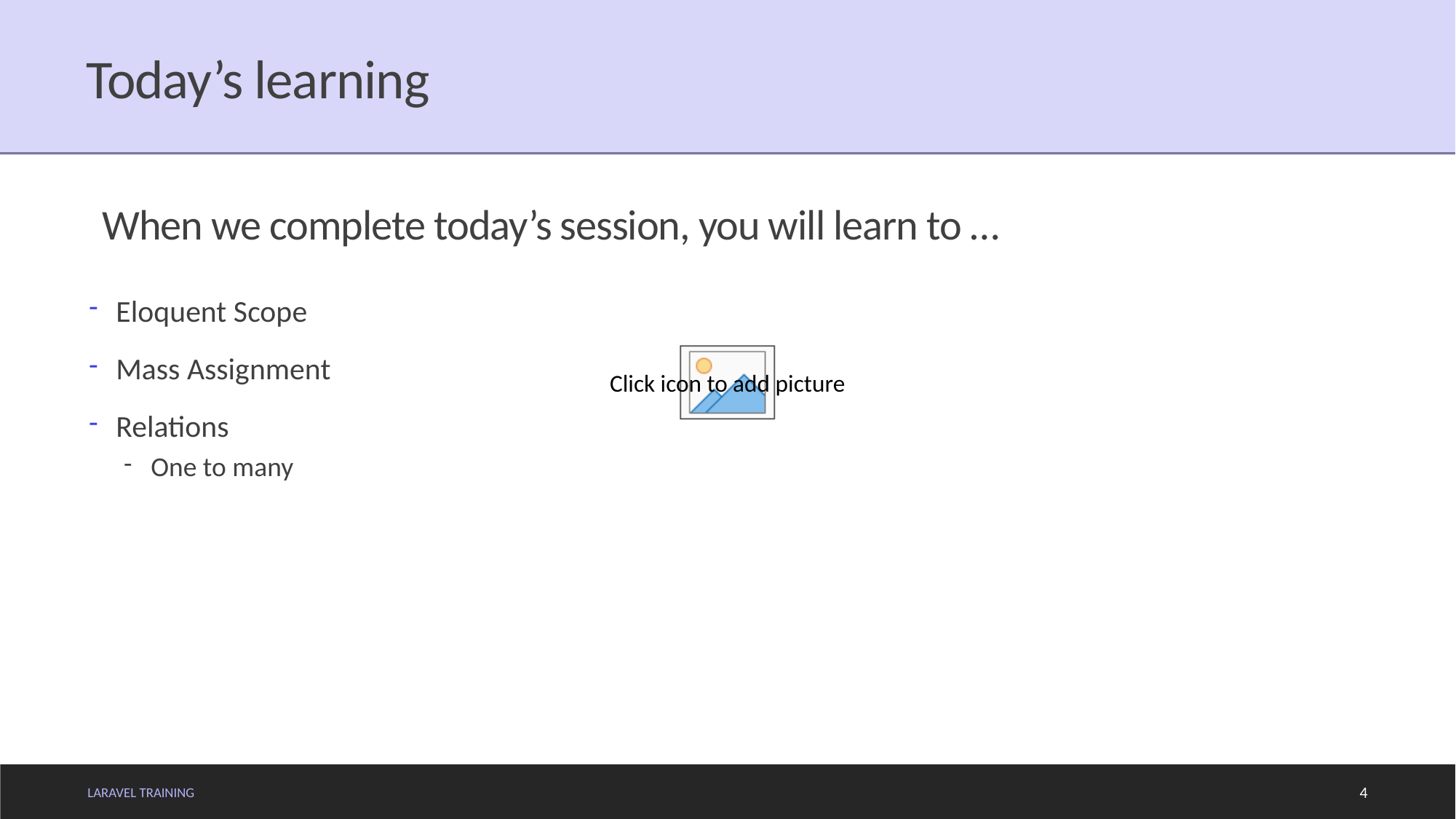

# Today’s learning
When we complete today’s session, you will learn to …
Eloquent Scope
Mass Assignment
Relations
One to many

LARAVEL TRAINING
4